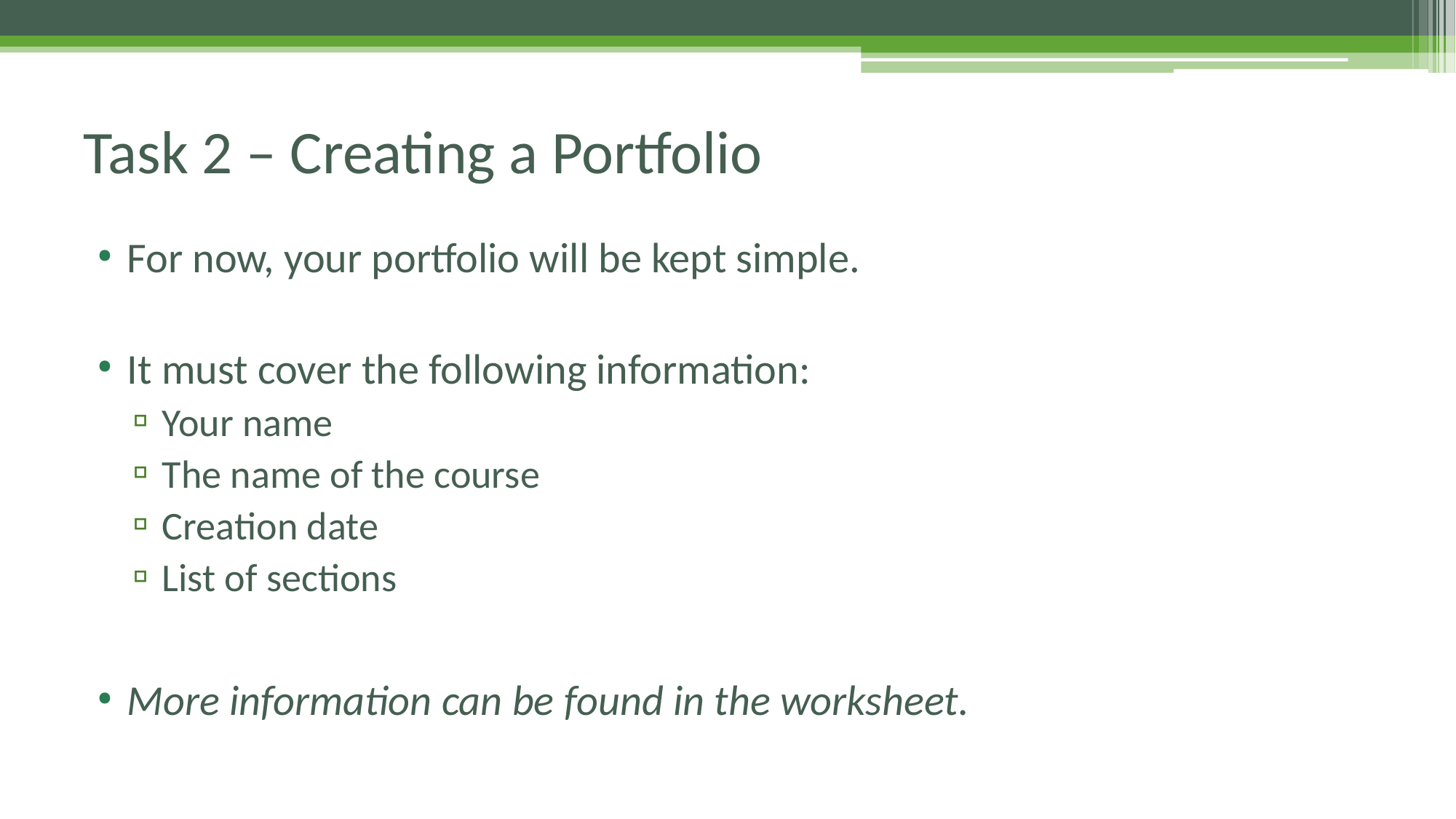

# Task 2 – Creating a Portfolio
For now, your portfolio will be kept simple.

It must cover the following information:
Your name
The name of the course
Creation date
List of sections

More information can be found in the worksheet.